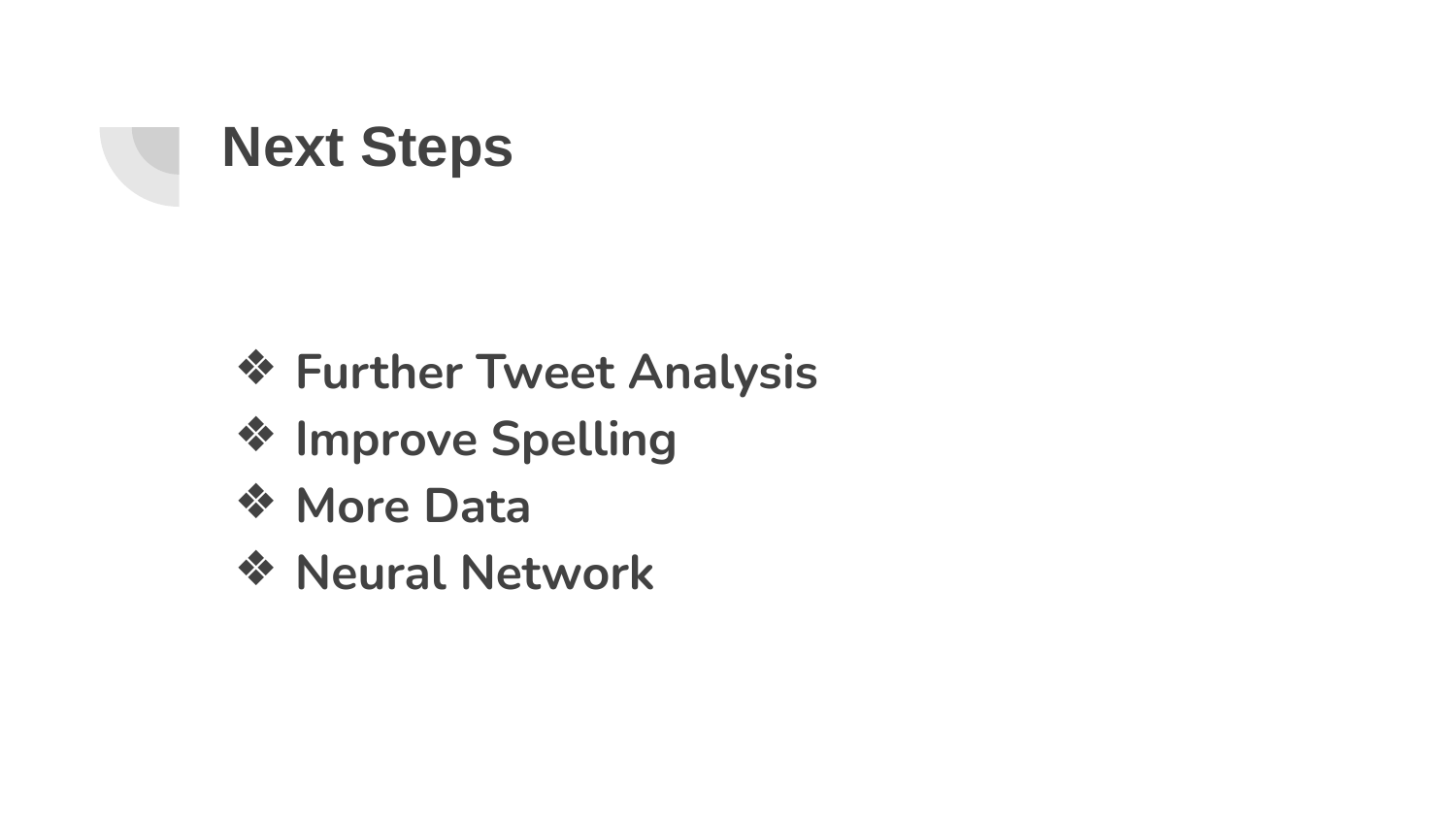

# Next Steps
Further Tweet Analysis
Improve Spelling
More Data
Neural Network